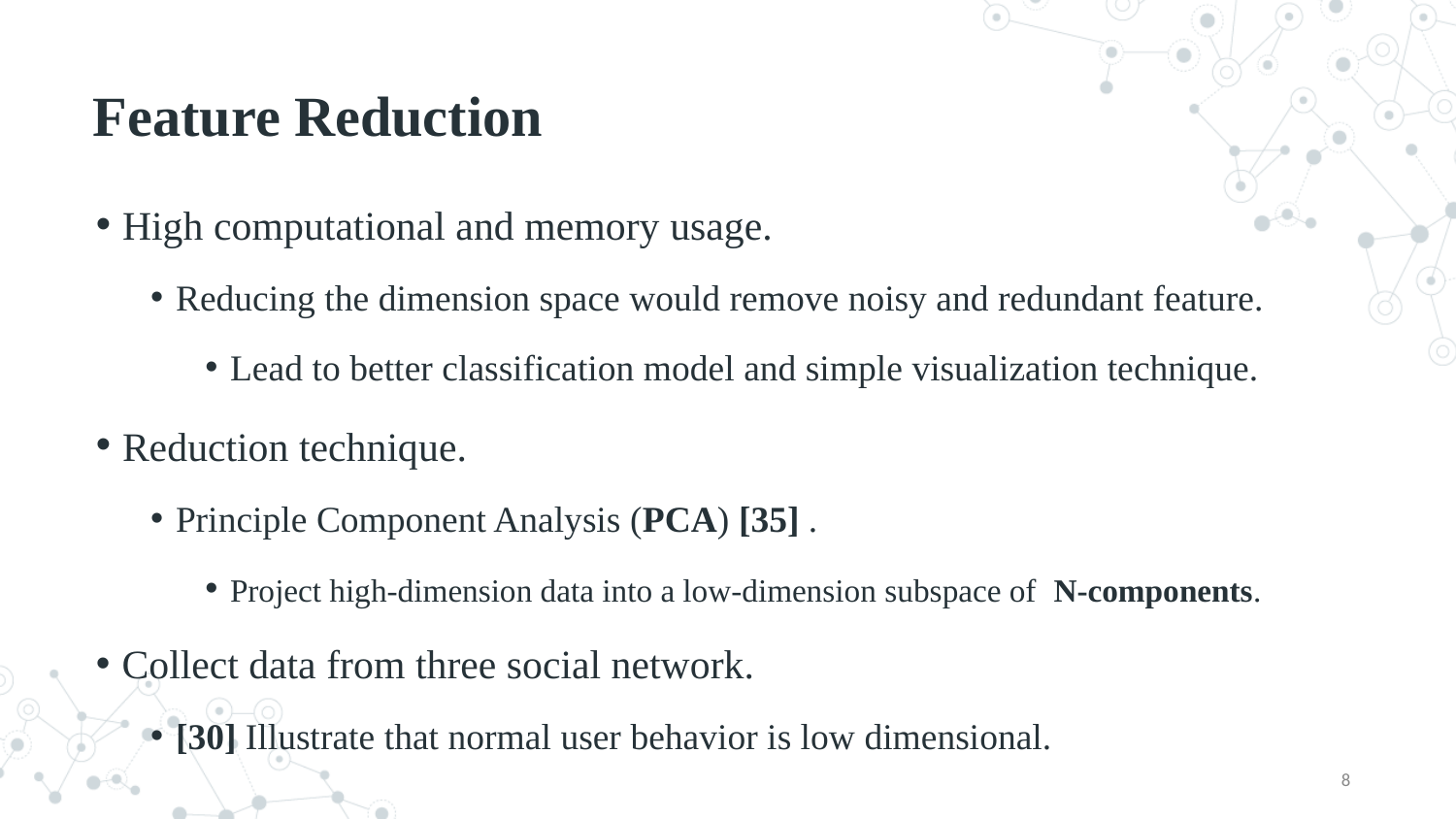

# Feature Reduction
 High computational and memory usage.
 Reducing the dimension space would remove noisy and redundant feature.
 Lead to better classification model and simple visualization technique.
 Reduction technique.
 Principle Component Analysis (PCA) [35] .
 Project high-dimension data into a low-dimension subspace of  N-components.
 Collect data from three social network.
 [30] Illustrate that normal user behavior is low dimensional.

8